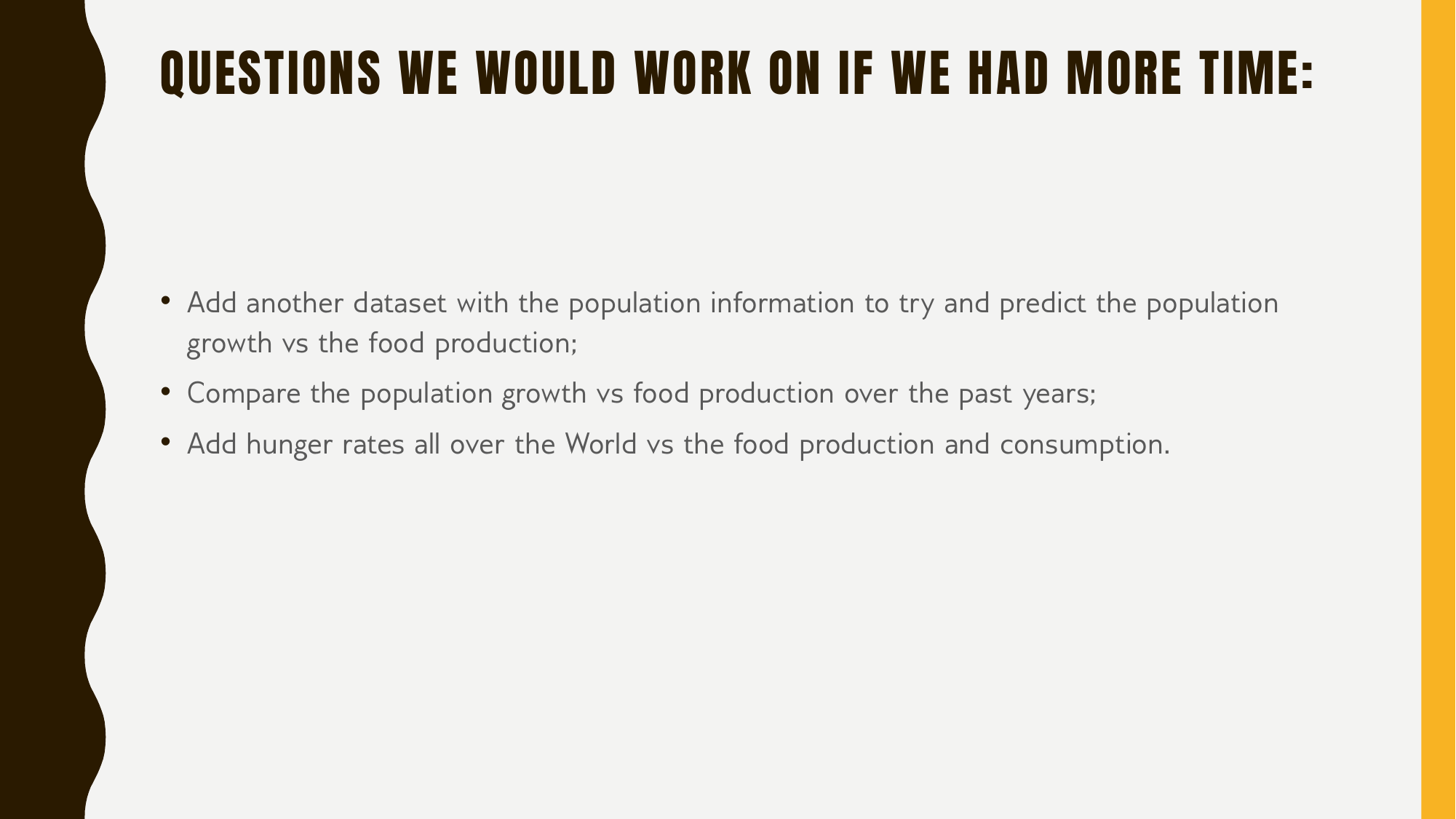

# Questions we would work on if we had more time:
Add another dataset with the population information to try and predict the population growth vs the food production;
Compare the population growth vs food production over the past years;
Add hunger rates all over the World vs the food production and consumption.